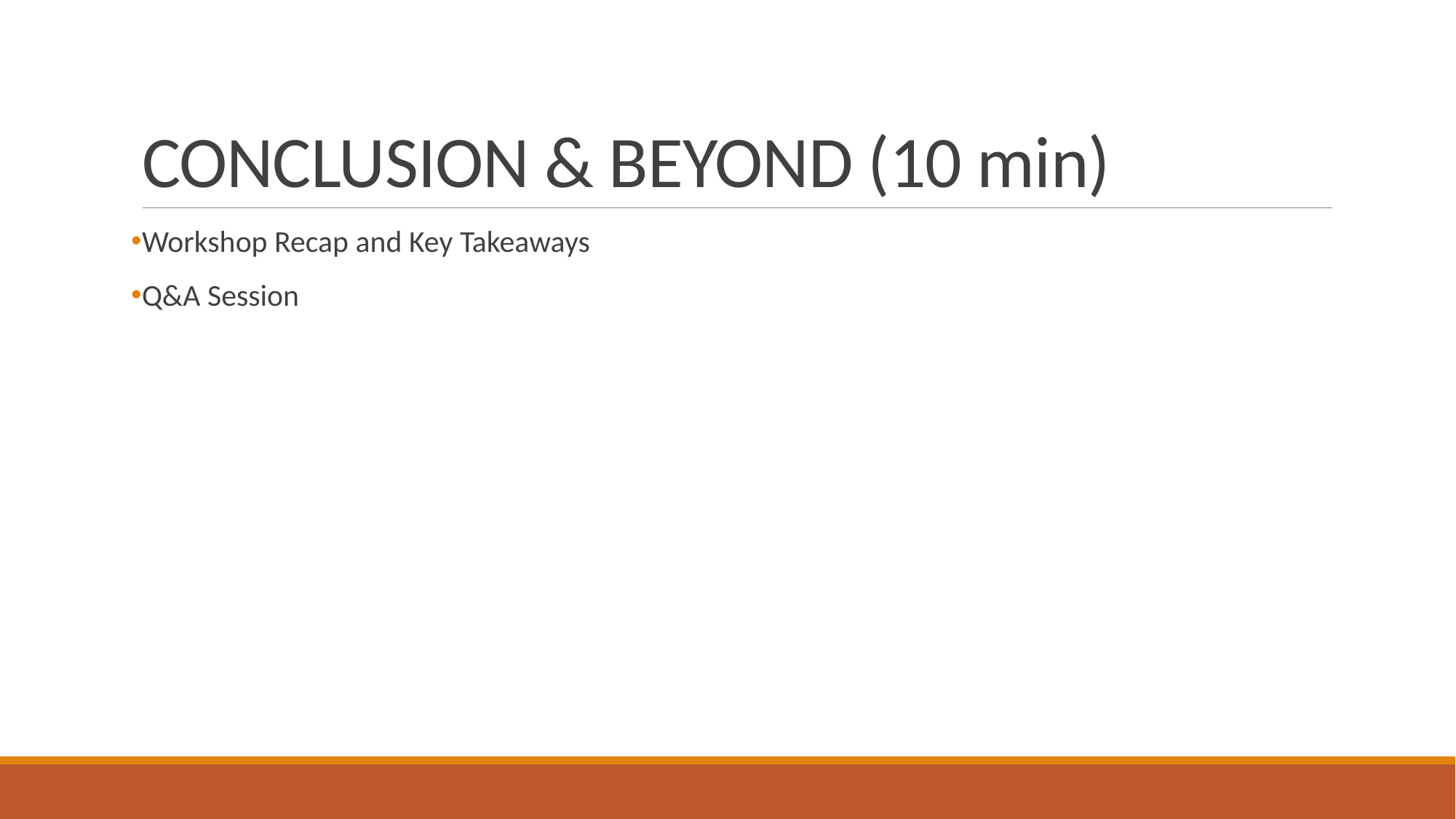

# CONCLUSION & BEYOND (10 min)
Workshop Recap and Key Takeaways
Q&A Session